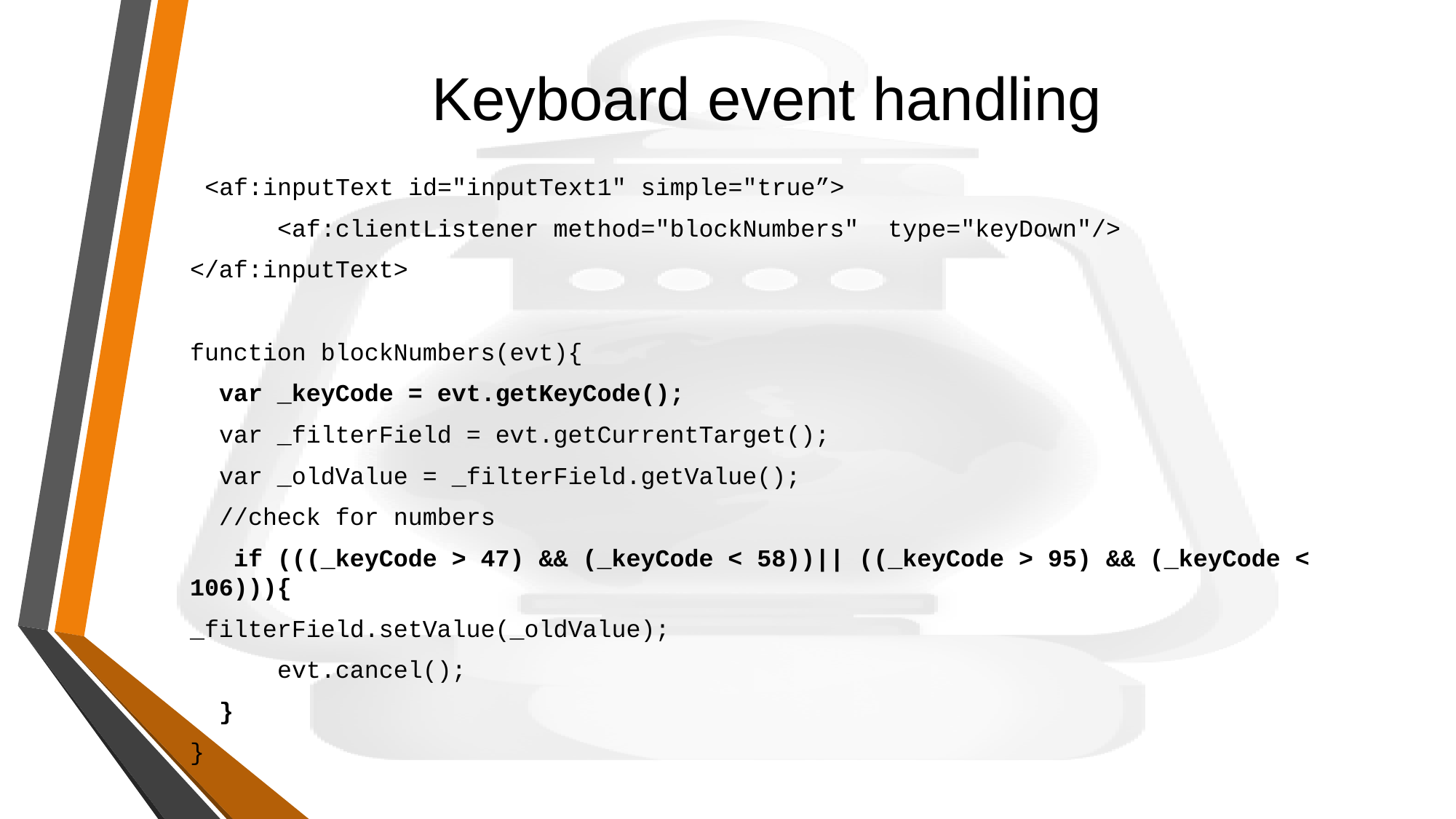

# Keyboard event handling
 <af:inputText id="inputText1" simple="true”>
	<af:clientListener method="blockNumbers"  type="keyDown"/>
</af:inputText>

function blockNumbers(evt){
  var _keyCode = evt.getKeyCode();
  var _filterField = evt.getCurrentTarget();
  var _oldValue = _filterField.getValue();
  //check for numbers
   if (((_keyCode > 47) && (_keyCode < 58))|| ((_keyCode > 95) && (_keyCode < 106))){
_filterField.setValue(_oldValue);
      evt.cancel();
  }
}